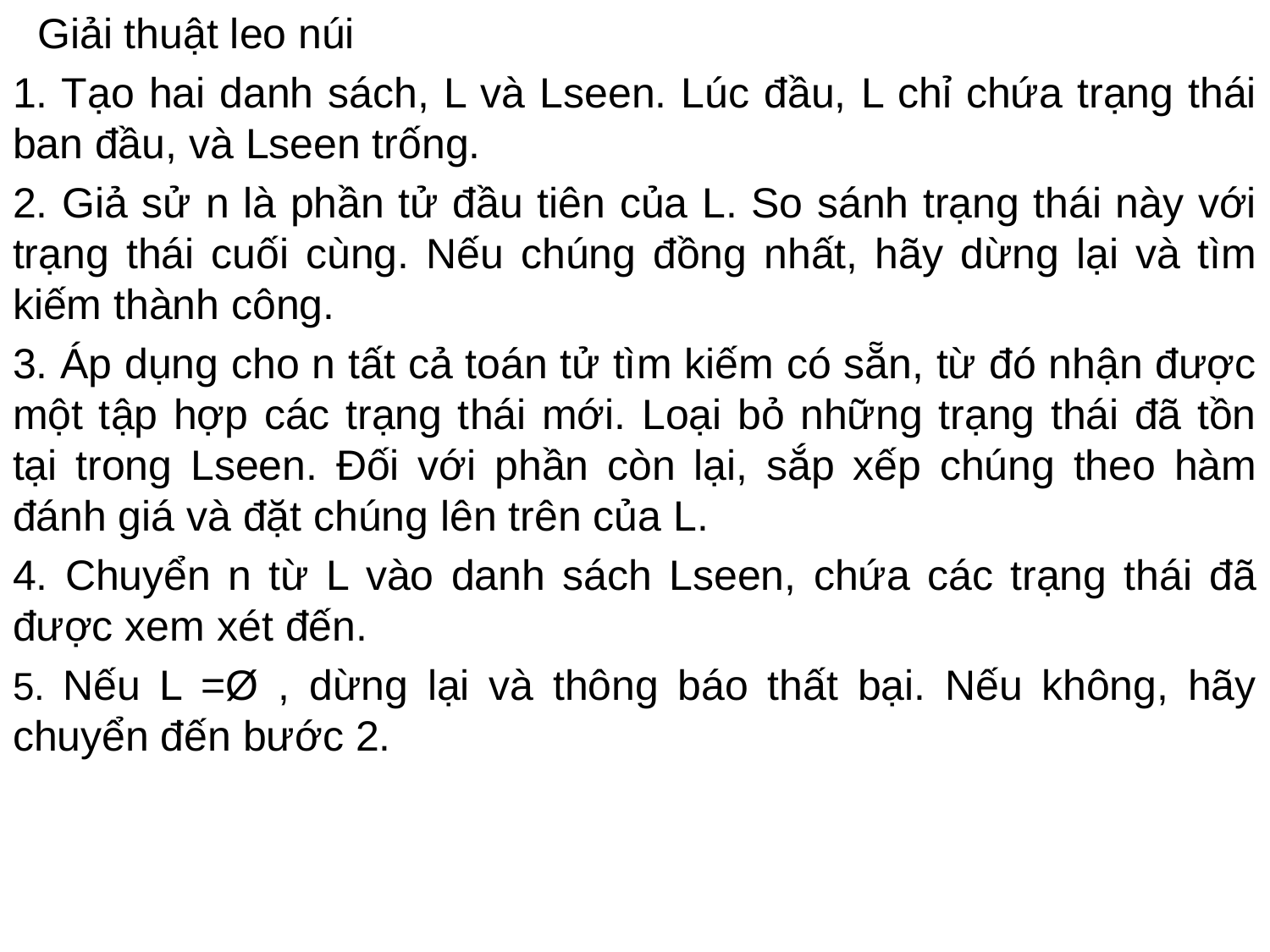

Giải thuật leo núi
1. Tạo hai danh sách, L và Lseen. Lúc đầu, L chỉ chứa trạng thái ban đầu, và Lseen trống.
2. Giả sử n là phần tử đầu tiên của L. So sánh trạng thái này với trạng thái cuối cùng. Nếu chúng đồng nhất, hãy dừng lại và tìm kiếm thành công.
3. Áp dụng cho n tất cả toán tử tìm kiếm có sẵn, từ đó nhận được một tập hợp các trạng thái mới. Loại bỏ những trạng thái đã tồn tại trong Lseen. Đối với phần còn lại, sắp xếp chúng theo hàm đánh giá và đặt chúng lên trên của L.
4. Chuyển n từ L vào danh sách Lseen, chứa các trạng thái đã được xem xét đến.
5. Nếu L =Ø , dừng lại và thông báo thất bại. Nếu không, hãy chuyển đến bước 2.